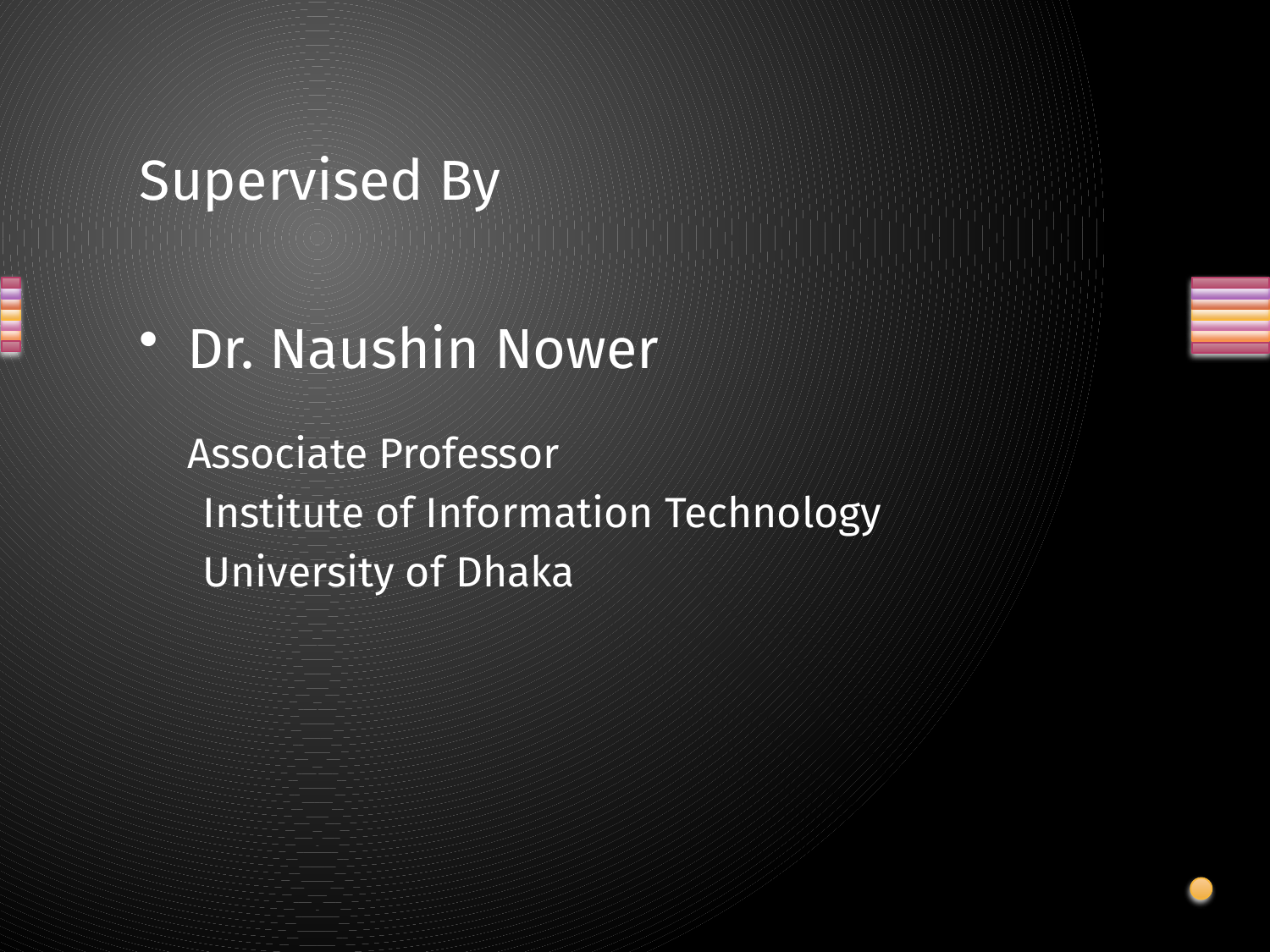

Supervised By

Dr. Naushin Nower
Associate Professor
Institute of Information Technology
University of Dhaka